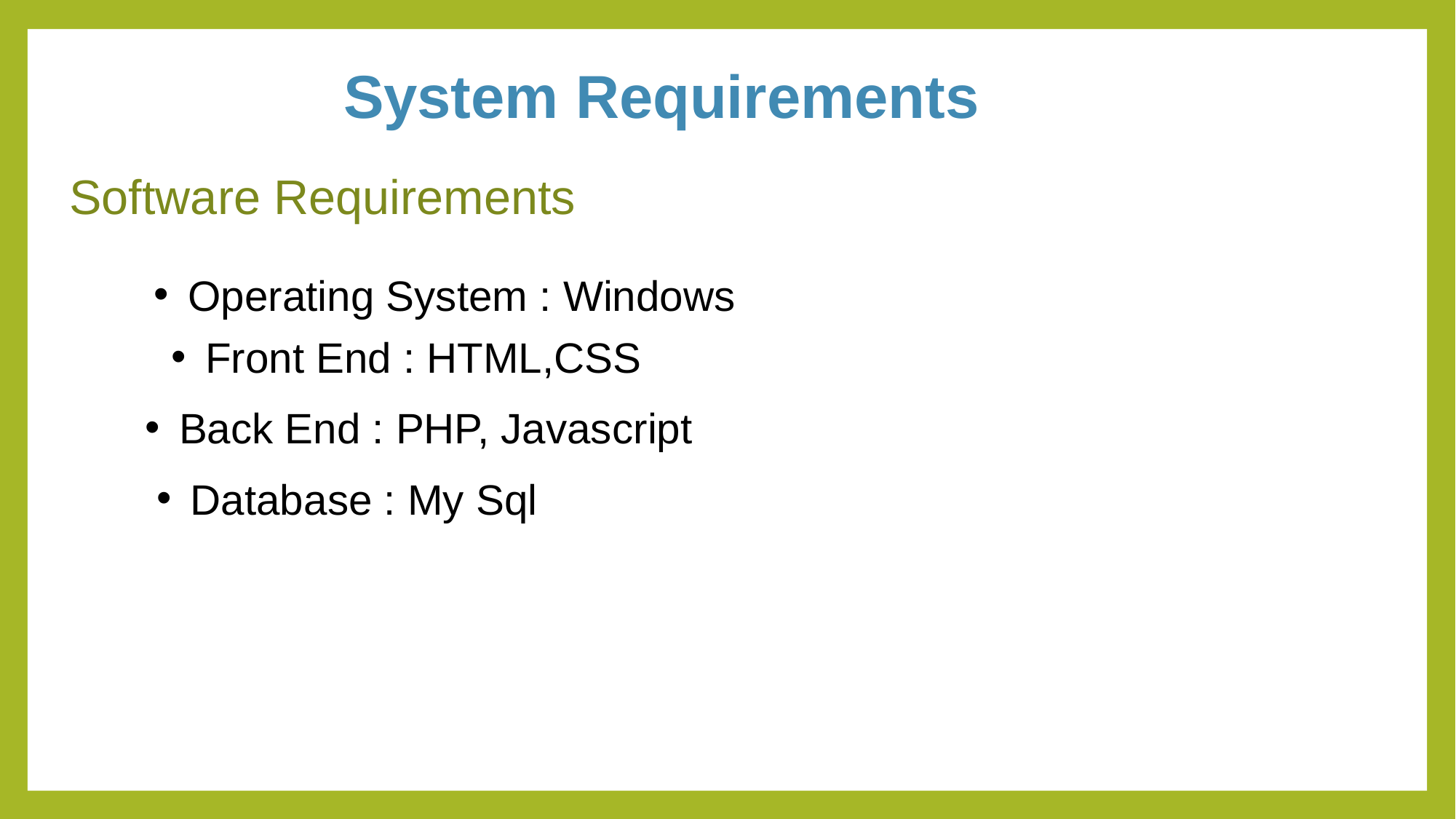

System Requirements
Software Requirements
Operating System : Windows
Front End : HTML,CSS
Back End : PHP, Javascript
Database : My Sql